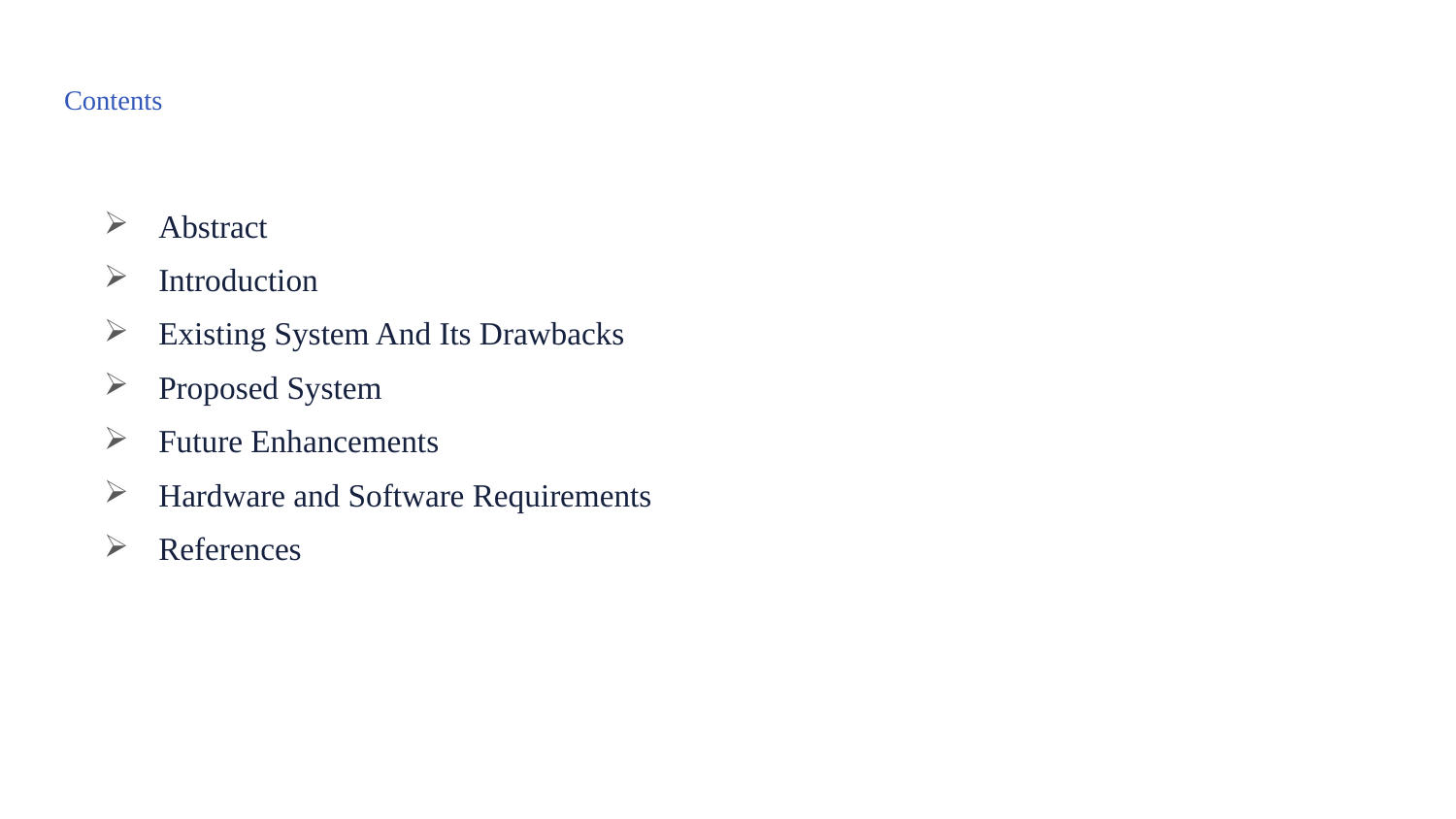

# Contents
Abstract
Introduction
Existing System And Its Drawbacks
Proposed System
Future Enhancements
Hardware and Software Requirements
References